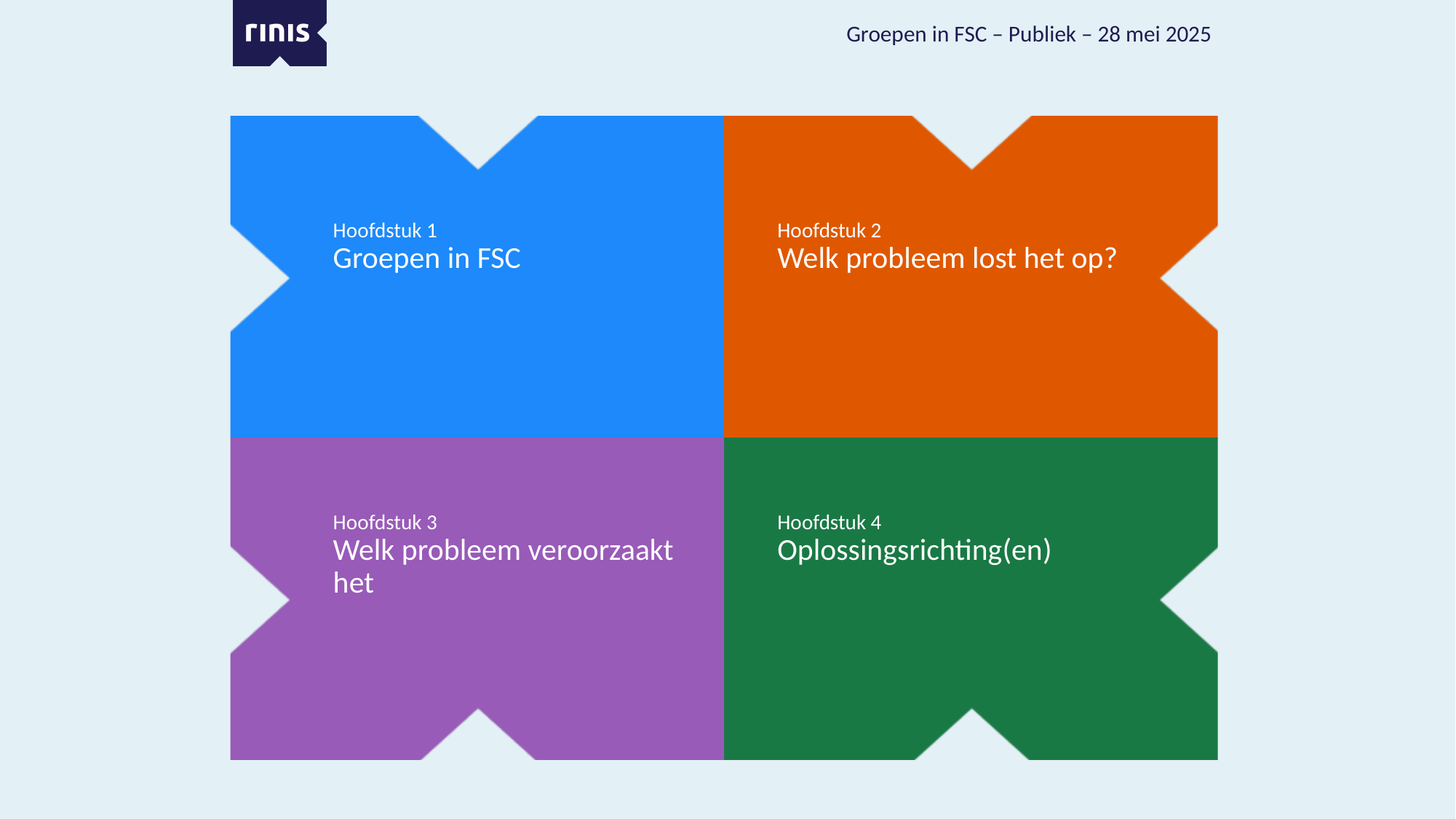

Groepen in FSC – Publiek – 28 mei 2025
Hoofdstuk 1
Groepen in FSC
Hoofdstuk 2
Welk probleem lost het op?
Hoofdstuk 3
Welk probleem veroorzaakt het
Hoofdstuk 4
Oplossingsrichting(en)